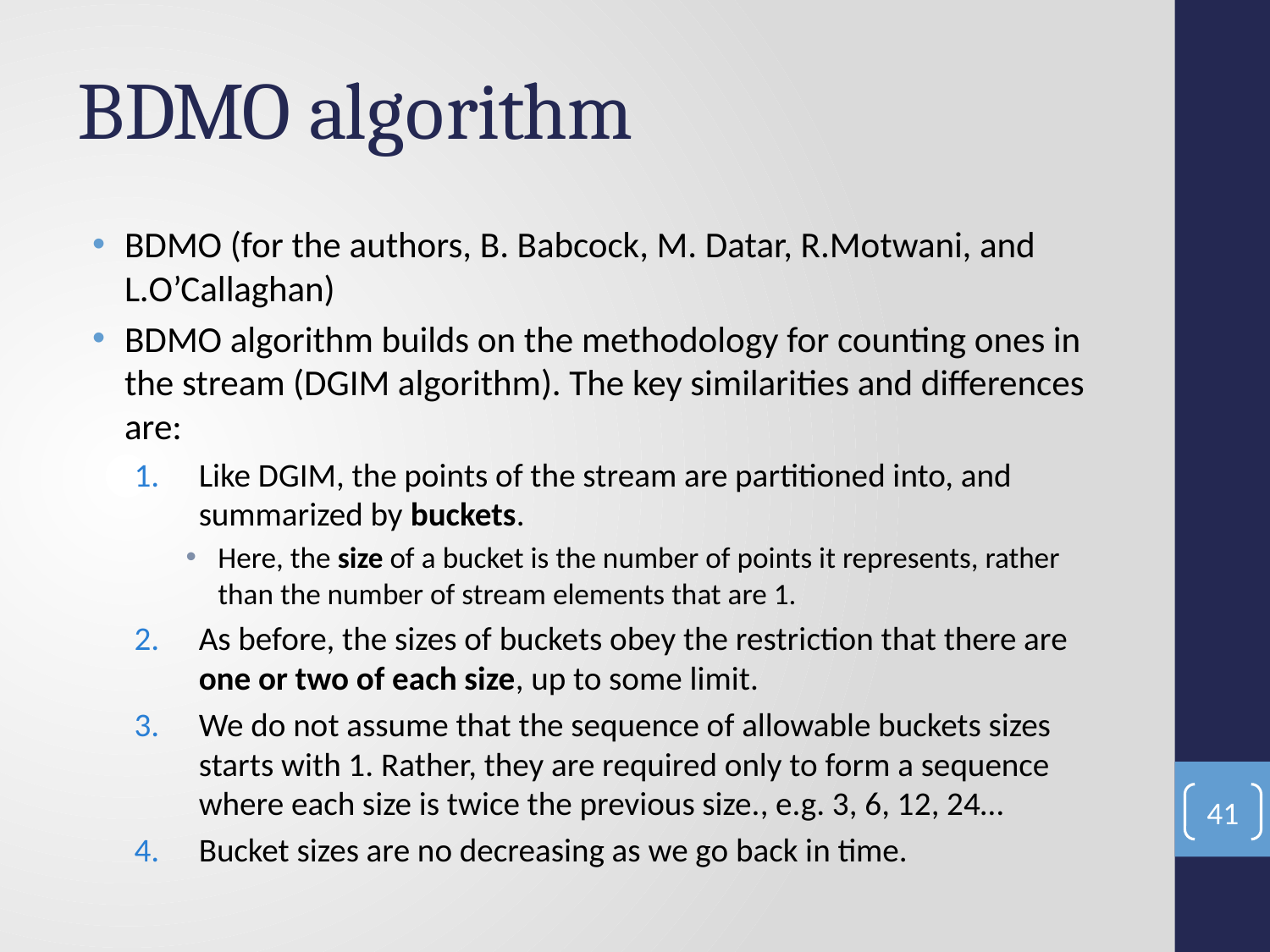

# BDMO algorithm
BDMO (for the authors, B. Babcock, M. Datar, R.Motwani, and L.O’Callaghan)
BDMO algorithm builds on the methodology for counting ones in the stream (DGIM algorithm). The key similarities and differences are:
Like DGIM, the points of the stream are partitioned into, and summarized by buckets.
Here, the size of a bucket is the number of points it represents, rather than the number of stream elements that are 1.
As before, the sizes of buckets obey the restriction that there are one or two of each size, up to some limit.
We do not assume that the sequence of allowable buckets sizes starts with 1. Rather, they are required only to form a sequence where each size is twice the previous size., e.g. 3, 6, 12, 24…
Bucket sizes are no decreasing as we go back in time.

41